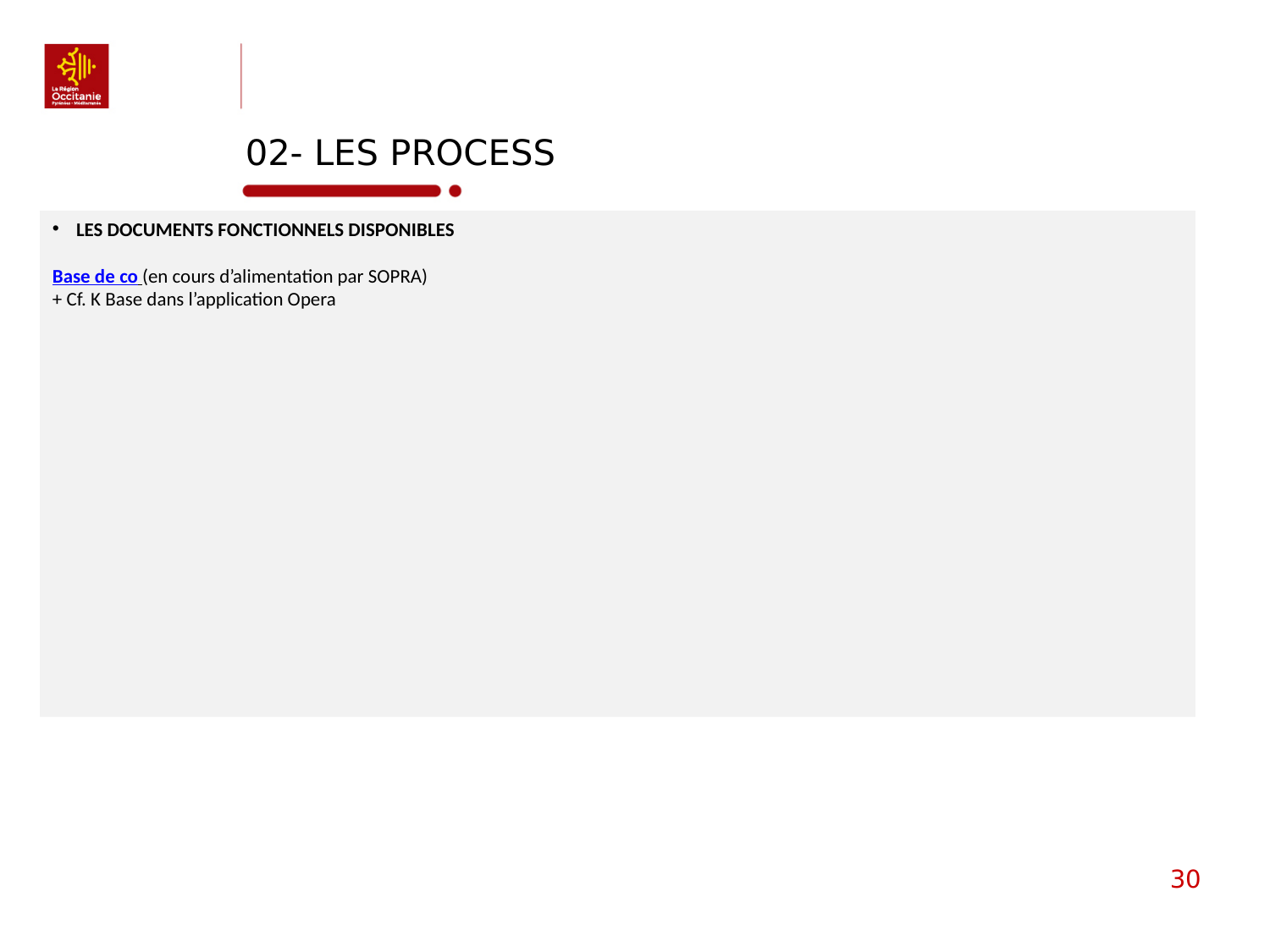

# 02- Les PROCESS
LES DOCUMENTS FONCTIONNELS DISPONIBLES

Base de co (en cours d’alimentation par SOPRA)
+ Cf. K Base dans l’application Opera